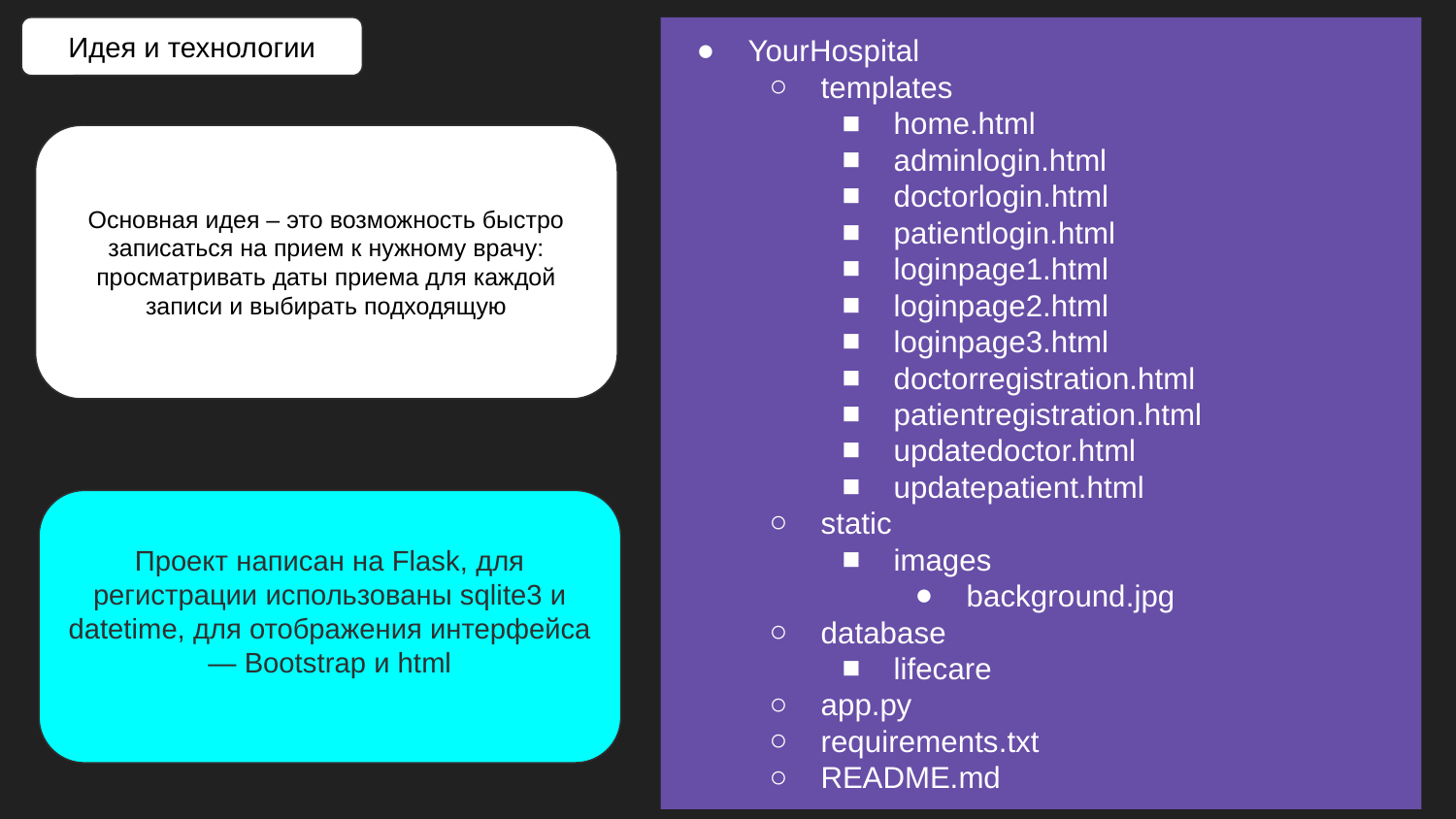

Идея и технологии
YourHospital
templates
home.html
adminlogin.html
doctorlogin.html
patientlogin.html
loginpage1.html
loginpage2.html
loginpage3.html
doctorregistration.html
patientregistration.html
updatedoctor.html
updatepatient.html
static
images
background.jpg
database
lifecare
app.ру
requirements.txt
README.md
Основная идея – это возможность быстро записаться на прием к нужному врачу: просматривать даты приема для каждой записи и выбирать подходящую
Проект написан на Flask, для регистрации использованы sqlite3 и datetime, для отображения интерфейса — Bootstrap и html